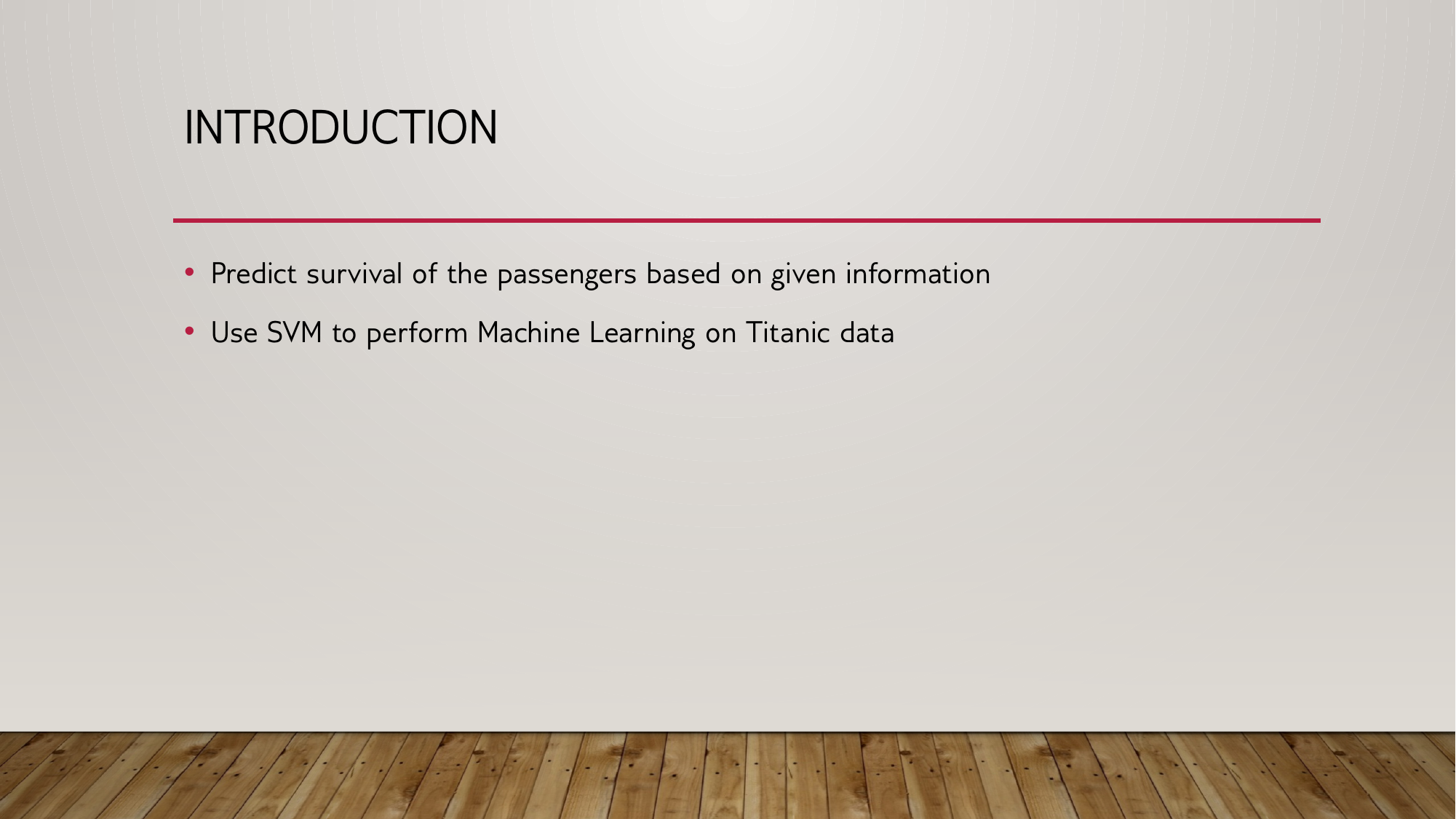

# Introduction
Predict survival of the passengers based on given information
Use SVM to perform Machine Learning on Titanic data